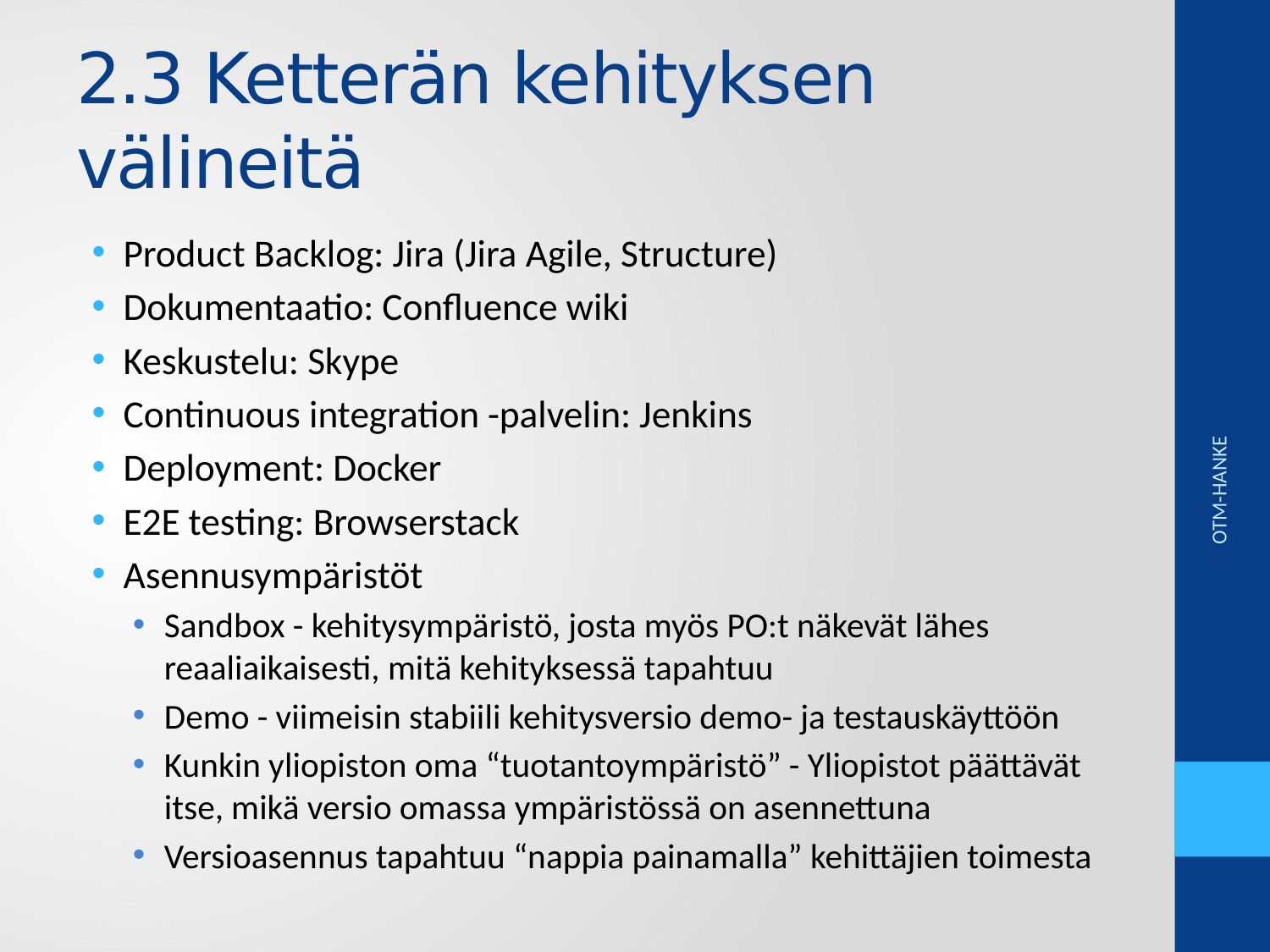

# 2.3 Ketterän kehityksen 	välineitä
Product Backlog: Jira (Jira Agile, Structure)
Dokumentaatio: Confluence wiki
Keskustelu: Skype
Continuous integration -palvelin: Jenkins
Deployment: Docker
E2E testing: Browserstack
Asennusympäristöt
Sandbox - kehitysympäristö, josta myös PO:t näkevät lähes reaaliaikaisesti, mitä kehityksessä tapahtuu
Demo - viimeisin stabiili kehitysversio demo- ja testauskäyttöön
Kunkin yliopiston oma “tuotantoympäristö” - Yliopistot päättävät itse, mikä versio omassa ympäristössä on asennettuna
Versioasennus tapahtuu “nappia painamalla” kehittäjien toimesta

OTM-HANKE